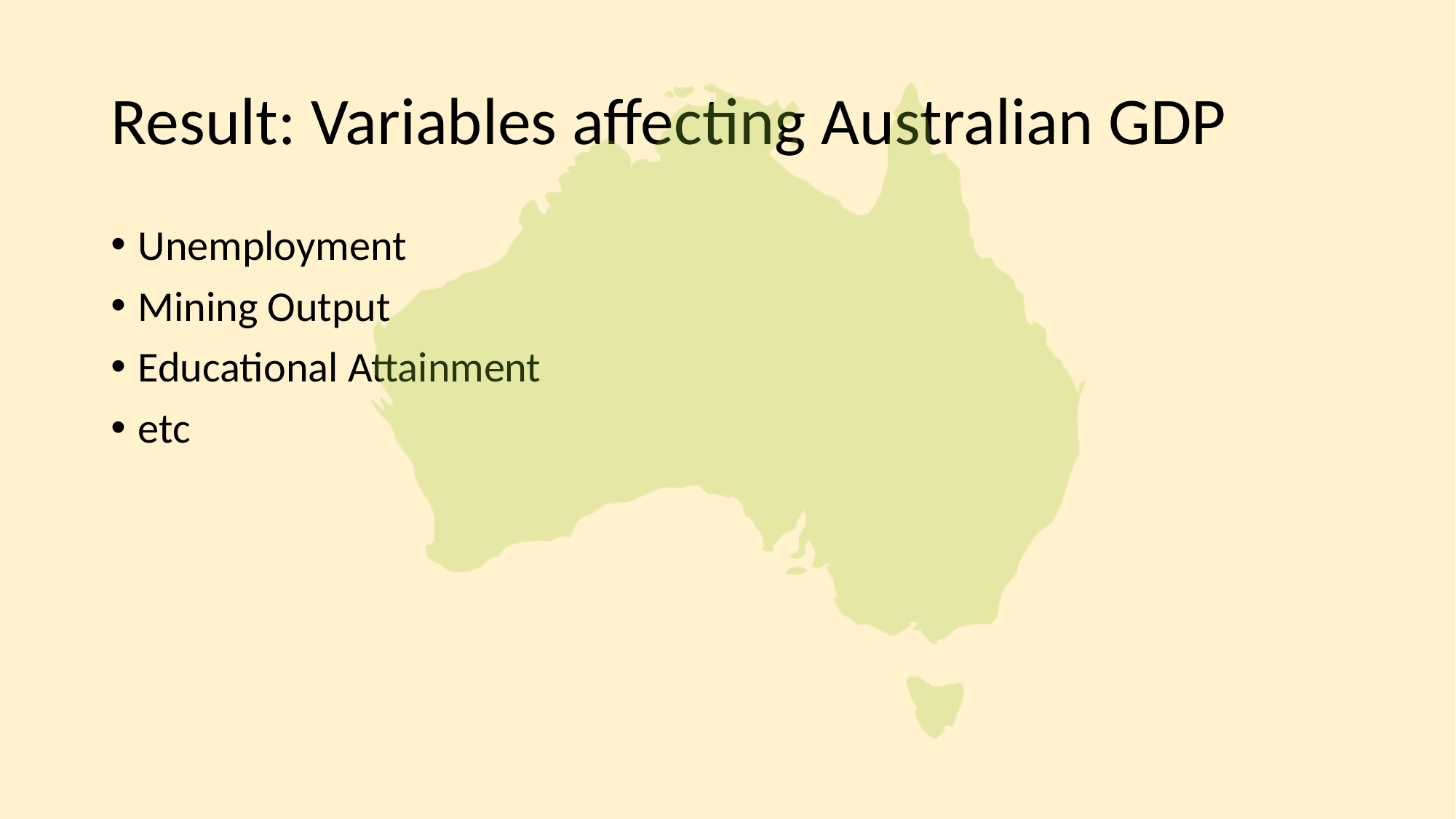

# Result: Variables affecting Australian GDP

Unemployment
Mining Output
Educational Attainment
etc